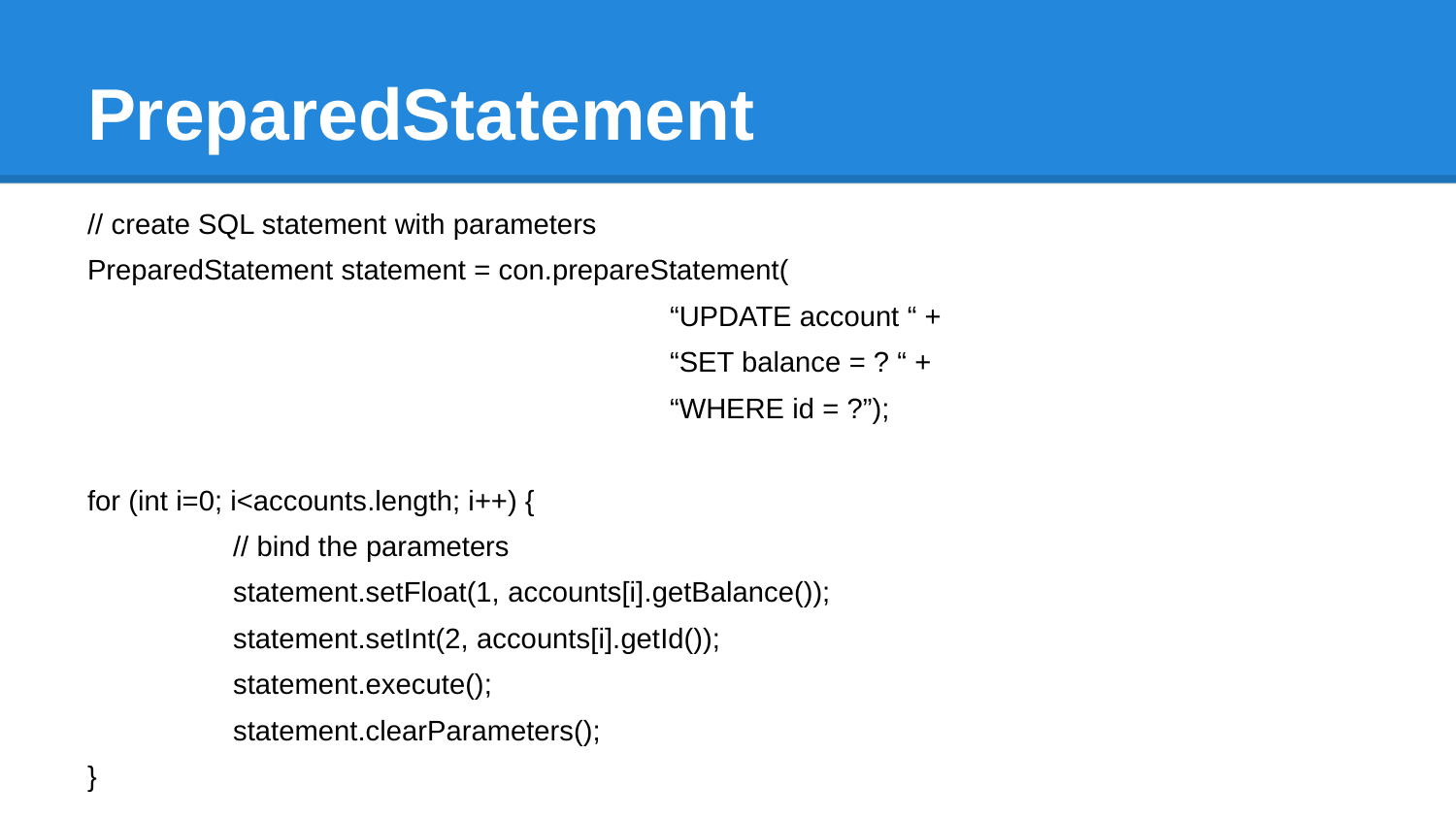

# PreparedStatement
// create SQL statement with parameters
PreparedStatement statement = con.prepareStatement(
				“UPDATE account “ +
				“SET balance = ? “ +
				“WHERE id = ?”);

for (int i=0; i<accounts.length; i++) {
	// bind the parameters
	statement.setFloat(1, accounts[i].getBalance());
	statement.setInt(2, accounts[i].getId());
	statement.execute();
	statement.clearParameters();
}